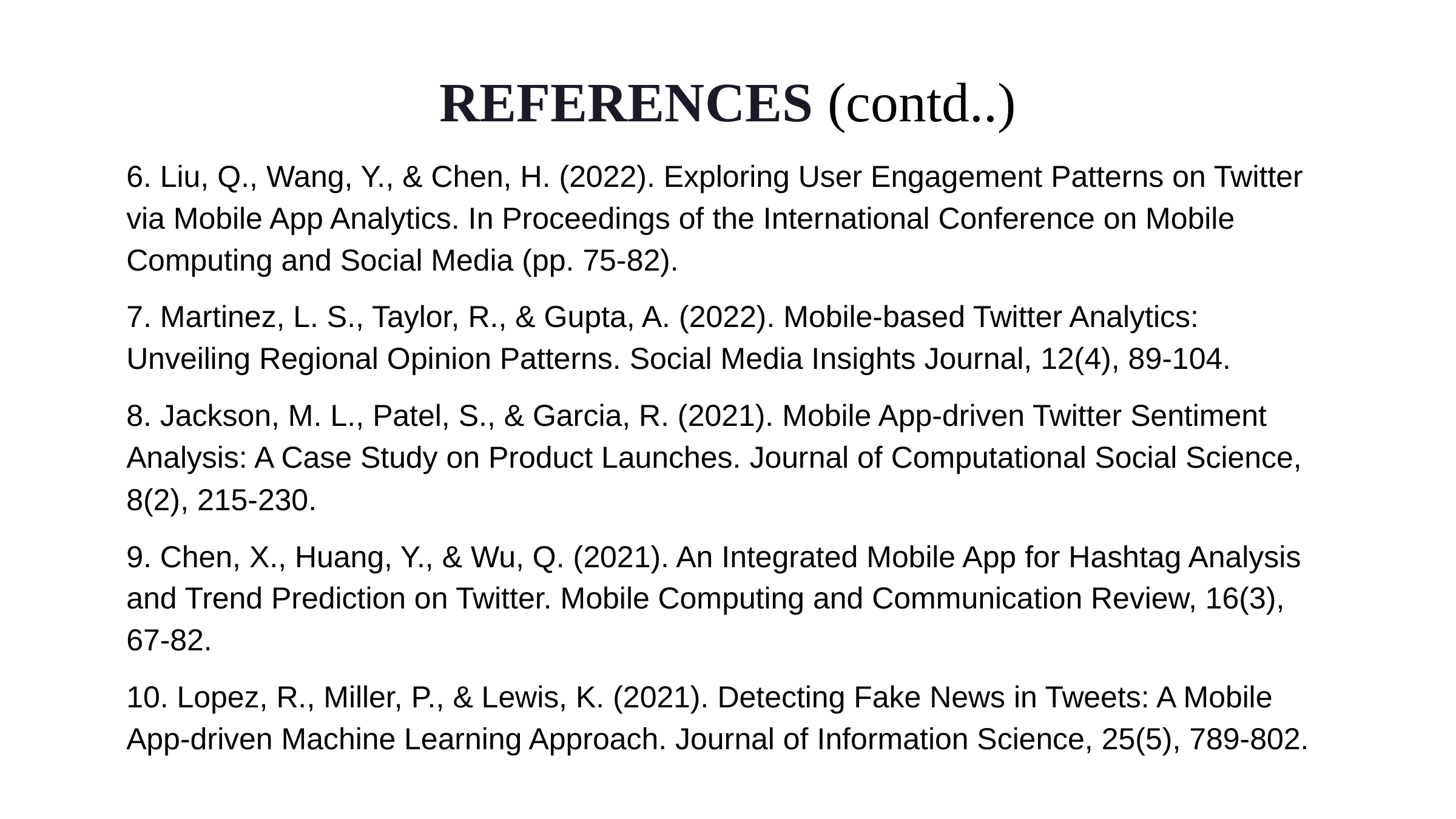

REFERENCES (contd..)
6. Liu, Q., Wang, Y., & Chen, H. (2022). Exploring User Engagement Patterns on Twitter via Mobile App Analytics. In Proceedings of the International Conference on Mobile Computing and Social Media (pp. 75-82).
7. Martinez, L. S., Taylor, R., & Gupta, A. (2022). Mobile-based Twitter Analytics: Unveiling Regional Opinion Patterns. Social Media Insights Journal, 12(4), 89-104.
8. Jackson, M. L., Patel, S., & Garcia, R. (2021). Mobile App-driven Twitter Sentiment Analysis: A Case Study on Product Launches. Journal of Computational Social Science, 8(2), 215-230.
9. Chen, X., Huang, Y., & Wu, Q. (2021). An Integrated Mobile App for Hashtag Analysis and Trend Prediction on Twitter. Mobile Computing and Communication Review, 16(3), 67-82.
10. Lopez, R., Miller, P., & Lewis, K. (2021). Detecting Fake News in Tweets: A Mobile App-driven Machine Learning Approach. Journal of Information Science, 25(5), 789-802.